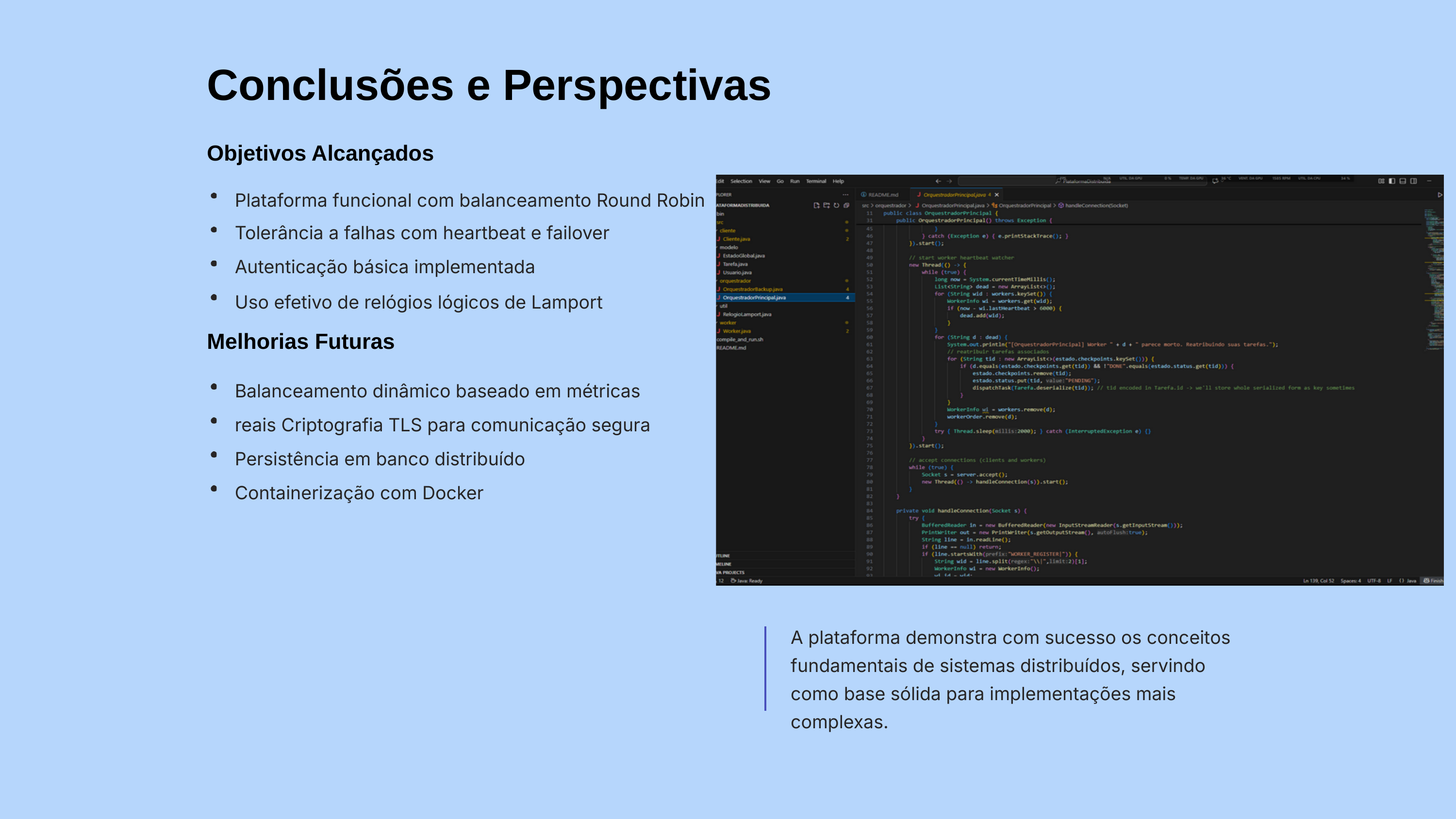

Conclusões e Perspectivas
Objetivos Alcançados

Plataforma funcional com balanceamento Round Robin

Tolerância a falhas com heartbeat e failover Autenticação básica implementada

Uso efetivo de relógios lógicos de Lamport

Melhorias Futuras
Balanceamento dinâmico baseado em métricas reais Criptografia TLS para comunicação segura Persistência em banco distribuído Containerização com Docker

A plataforma demonstra com sucesso os conceitos fundamentais de sistemas distribuídos, servindo como base sólida para implementações mais complexas.